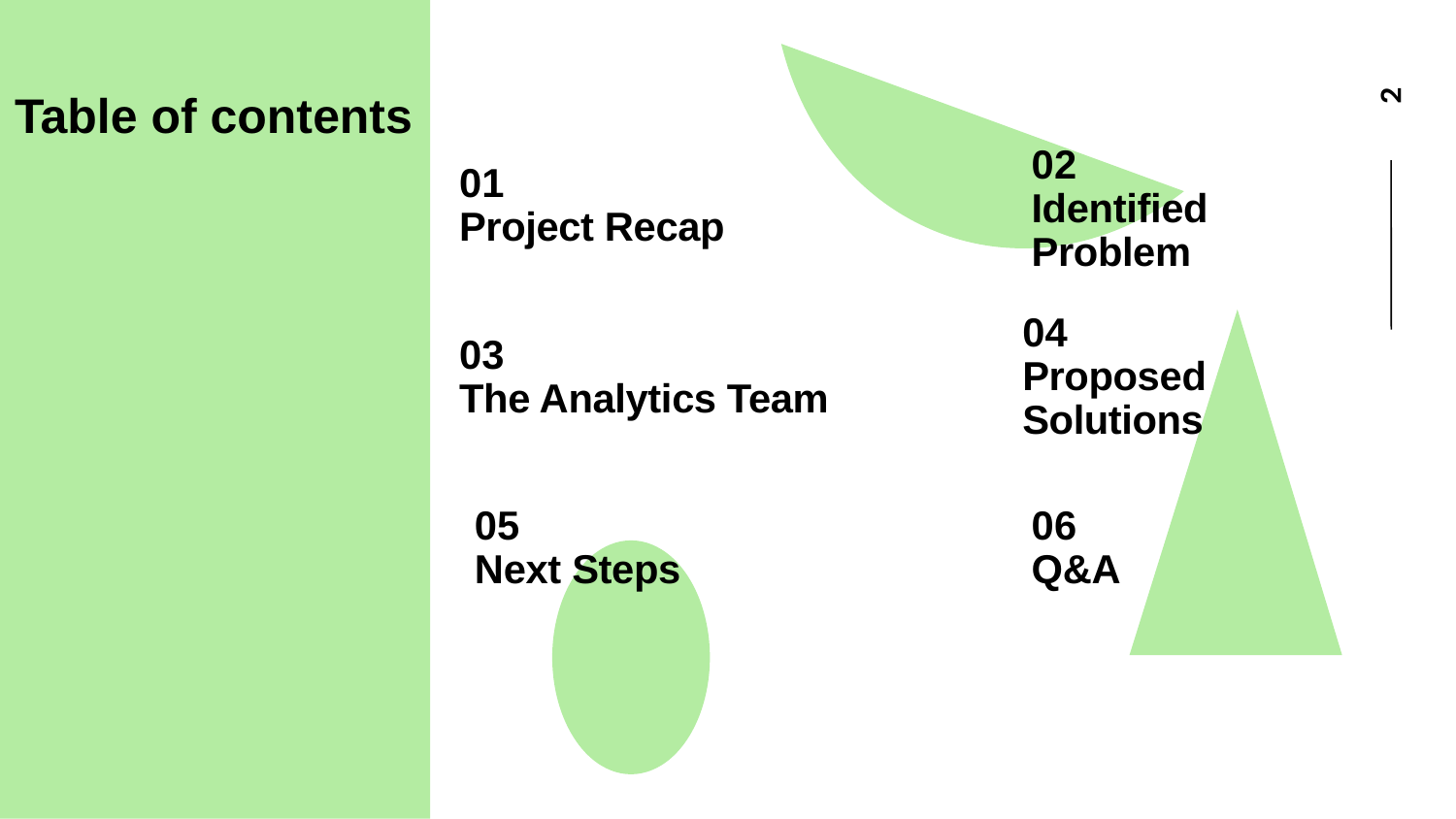

Table of contents
2
# 01 Project Recap
02
Identified Problem

03
The Analytics Team

04
Proposed Solutions

05
Next Steps

06
Q&A